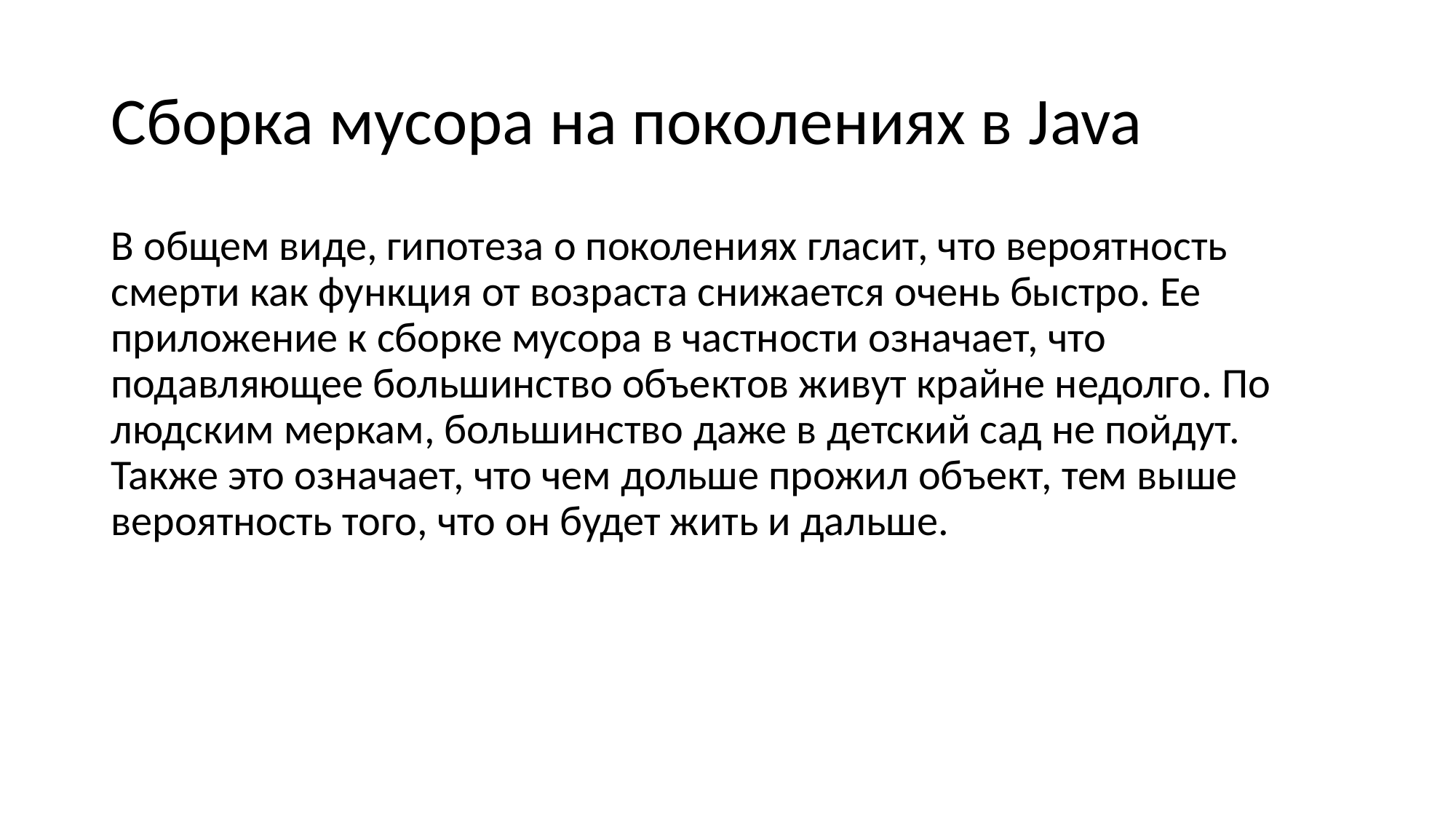

# Сборка мусора на поколениях в Java
В общем виде, гипотеза о поколениях гласит, что вероятность смерти как функция от возраста снижается очень быстро. Ее приложение к сборке мусора в частности означает, что подавляющее большинство объектов живут крайне недолго. По людским меркам, большинство даже в детский сад не пойдут. Также это означает, что чем дольше прожил объект, тем выше вероятность того, что он будет жить и дальше.